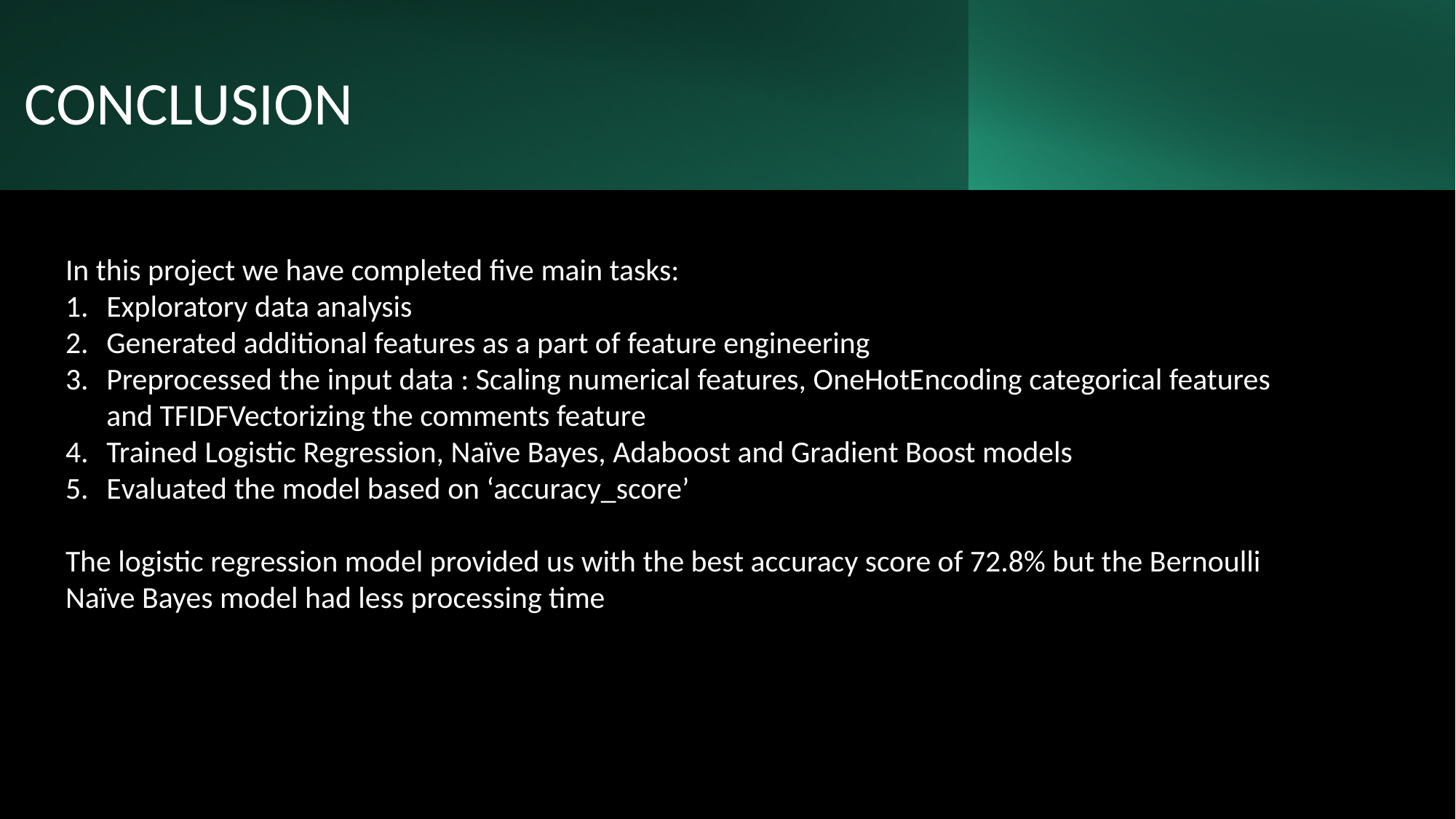

CONCLUSION
In this project we have completed five main tasks:
Exploratory data analysis
Generated additional features as a part of feature engineering
Preprocessed the input data : Scaling numerical features, OneHotEncoding categorical features and TFIDFVectorizing the comments feature
Trained Logistic Regression, Naïve Bayes, Adaboost and Gradient Boost models
Evaluated the model based on ‘accuracy_score’

The logistic regression model provided us with the best accuracy score of 72.8% but the Bernoulli Naïve Bayes model had less processing time